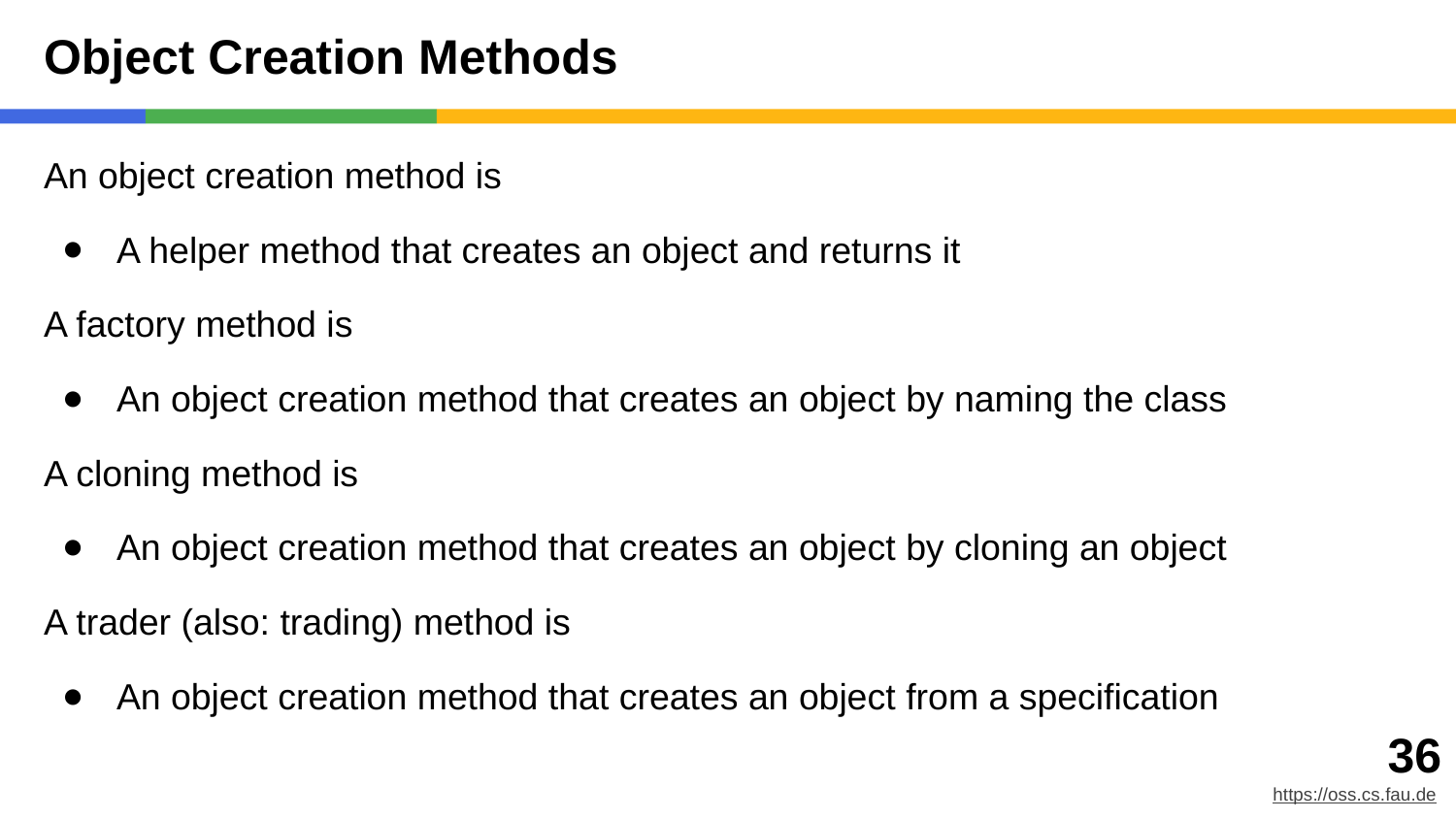

# Object Creation Methods
An object creation method is
A helper method that creates an object and returns it
A factory method is
An object creation method that creates an object by naming the class
A cloning method is
An object creation method that creates an object by cloning an object
A trader (also: trading) method is
An object creation method that creates an object from a specification
36
https://oss.cs.fau.de